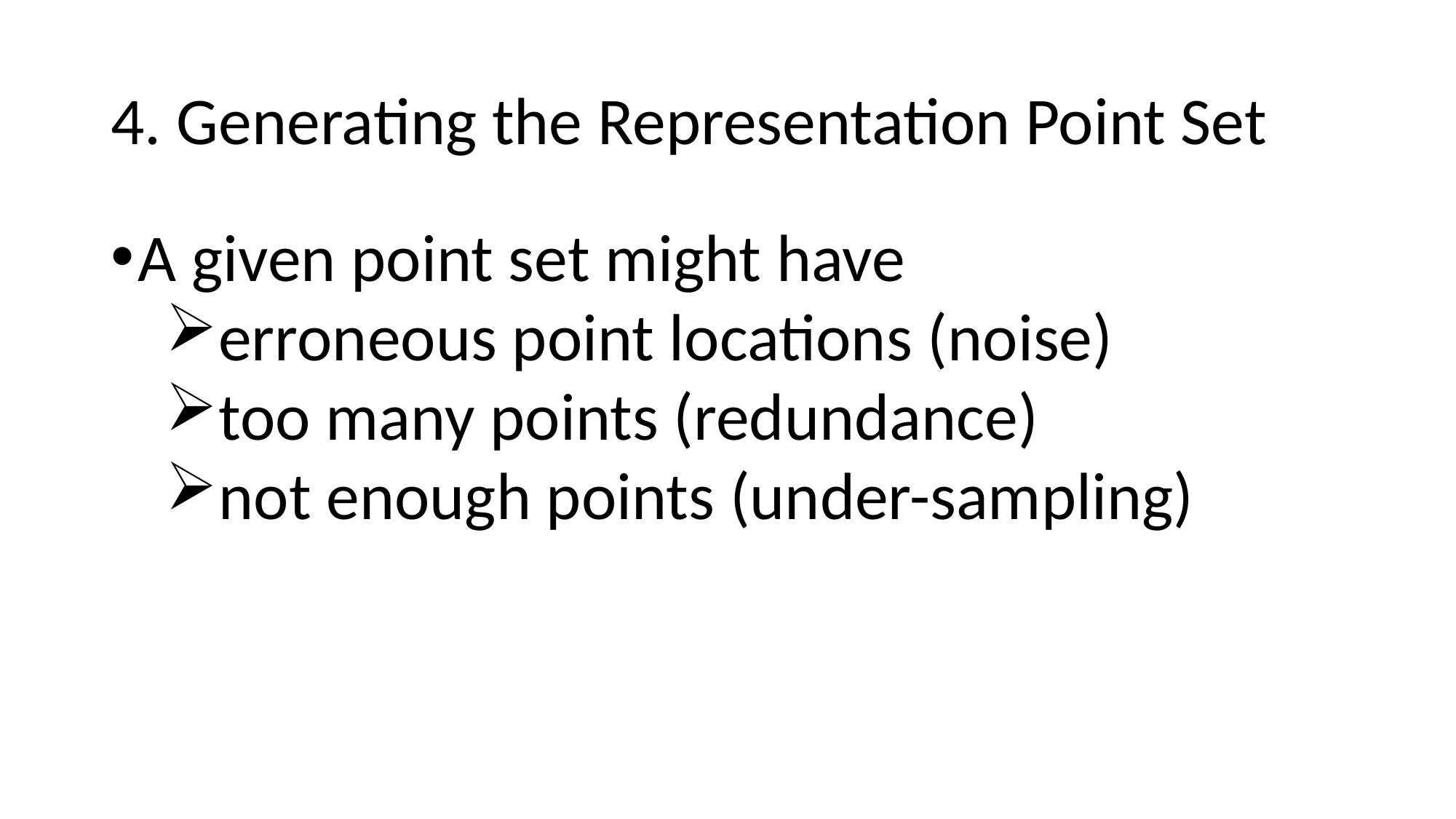

# 4. Generating the Representation Point Set
A given point set might have
erroneous point locations (noise)
too many points (redundance)
not enough points (under-sampling)